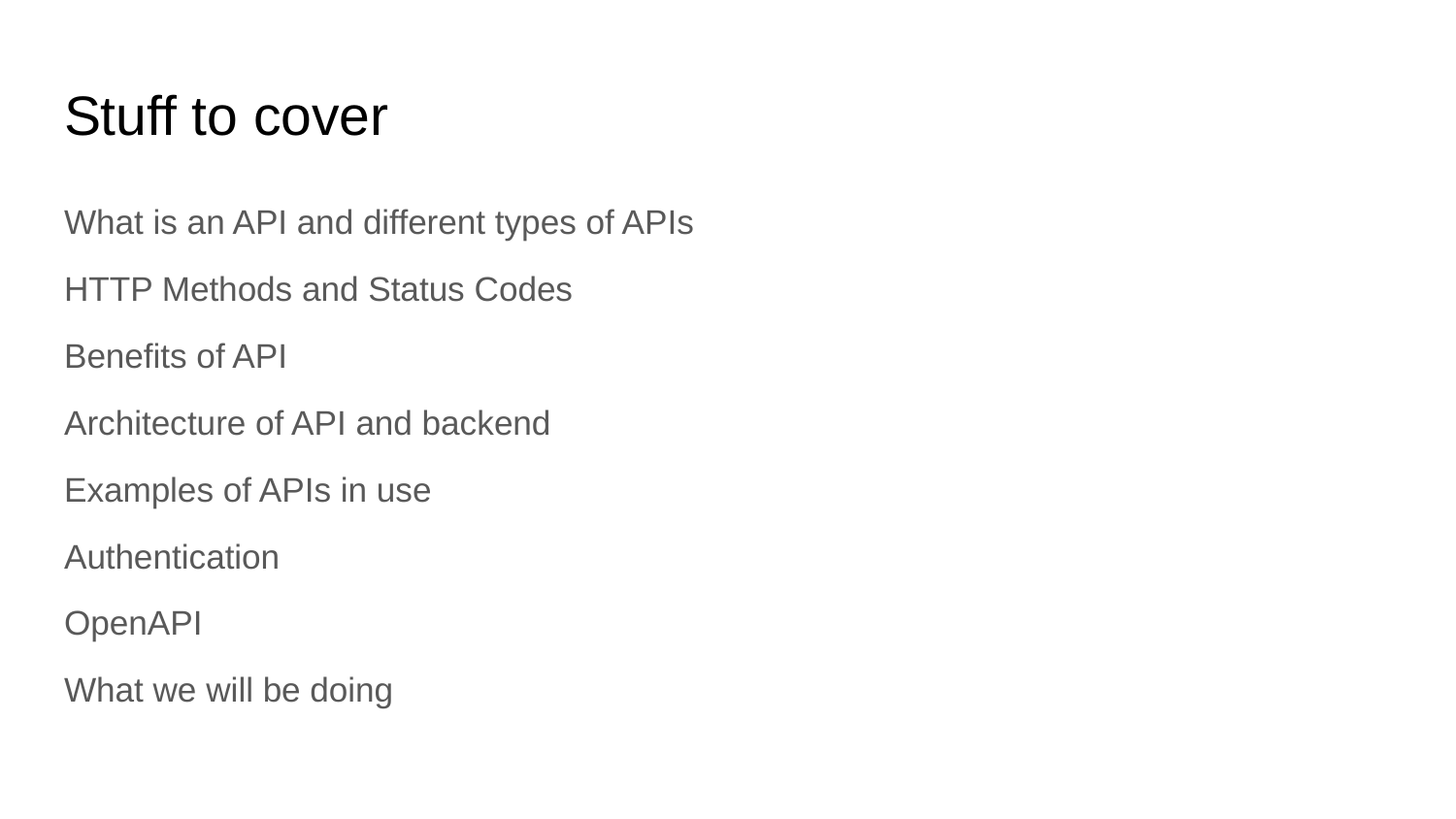

# Stuff to cover
What is an API and different types of APIs
HTTP Methods and Status Codes
Benefits of API
Architecture of API and backend
Examples of APIs in use
Authentication
OpenAPI
What we will be doing